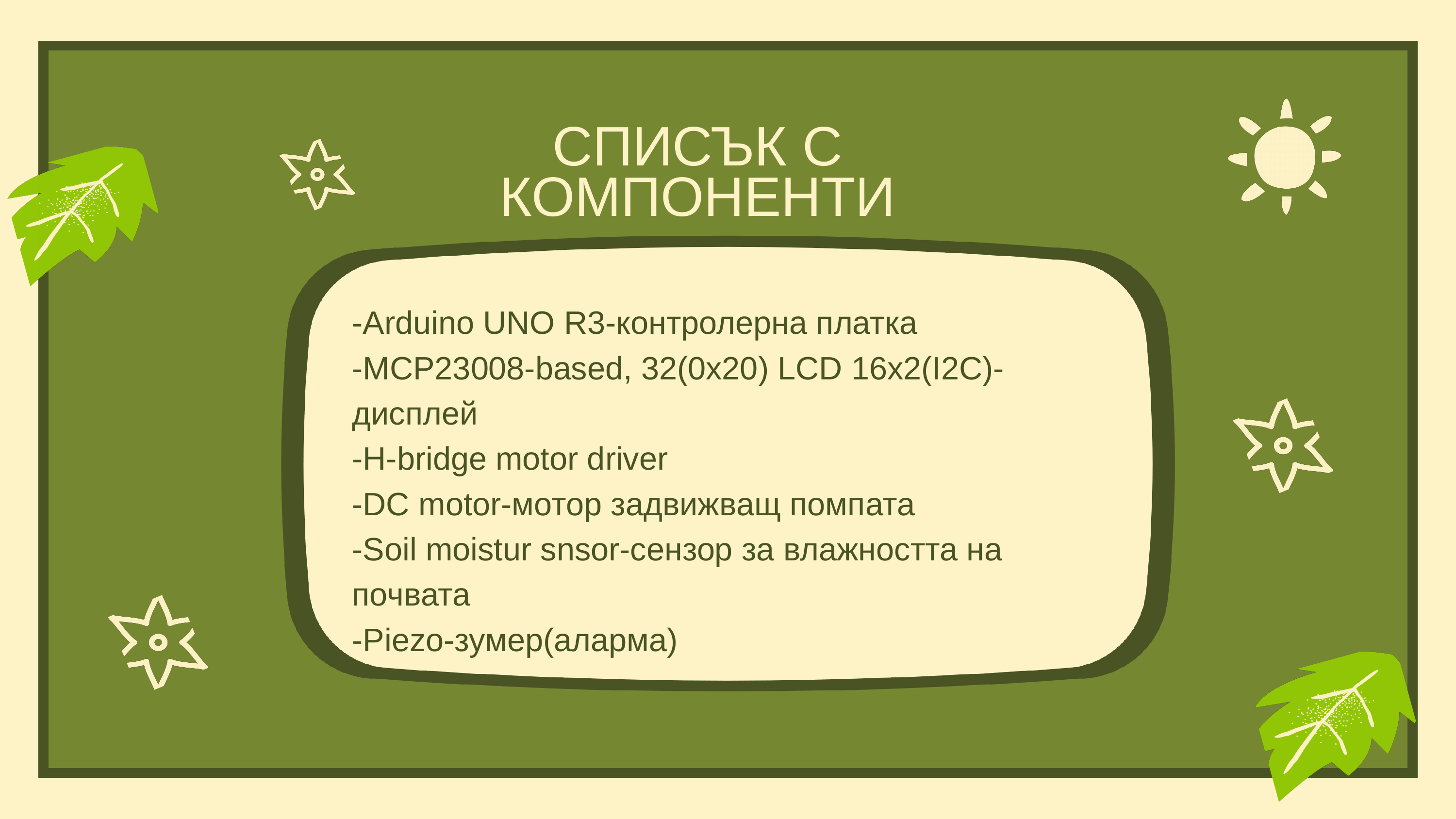

СПИСЪК С КОМПОНЕНТИ

-Arduino UNO R3-контролерна платка
-MCP23008-based, 32(0x20) LCD 16x2(I2C)-дисплей
-H-bridge motor driver
-DC motor-мотор задвижващ помпата
-Soil moistur snsor-сензор за влажността на почвата
-Piezo-зумер(аларма)